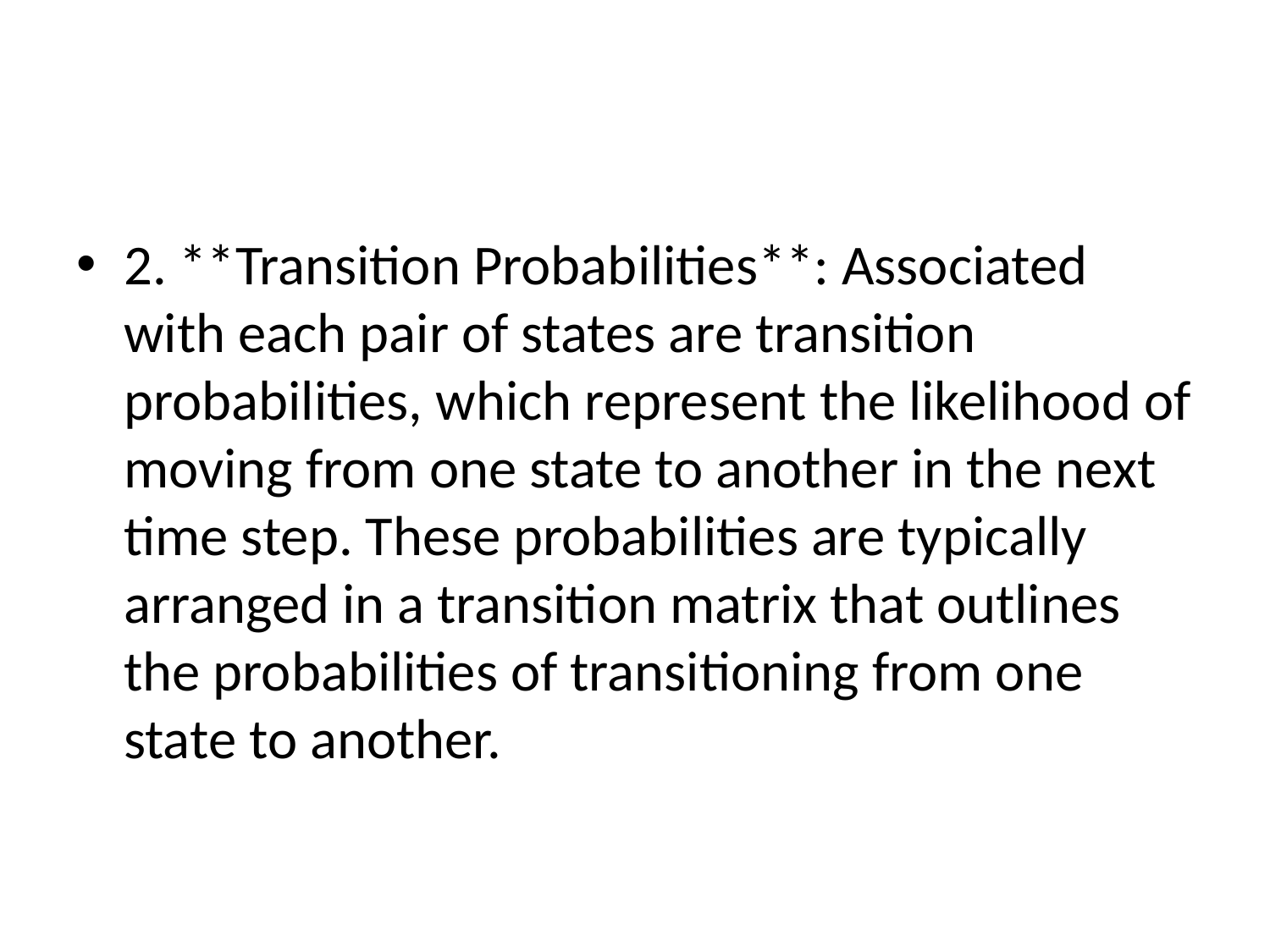

#
2. **Transition Probabilities**: Associated with each pair of states are transition probabilities, which represent the likelihood of moving from one state to another in the next time step. These probabilities are typically arranged in a transition matrix that outlines the probabilities of transitioning from one state to another.